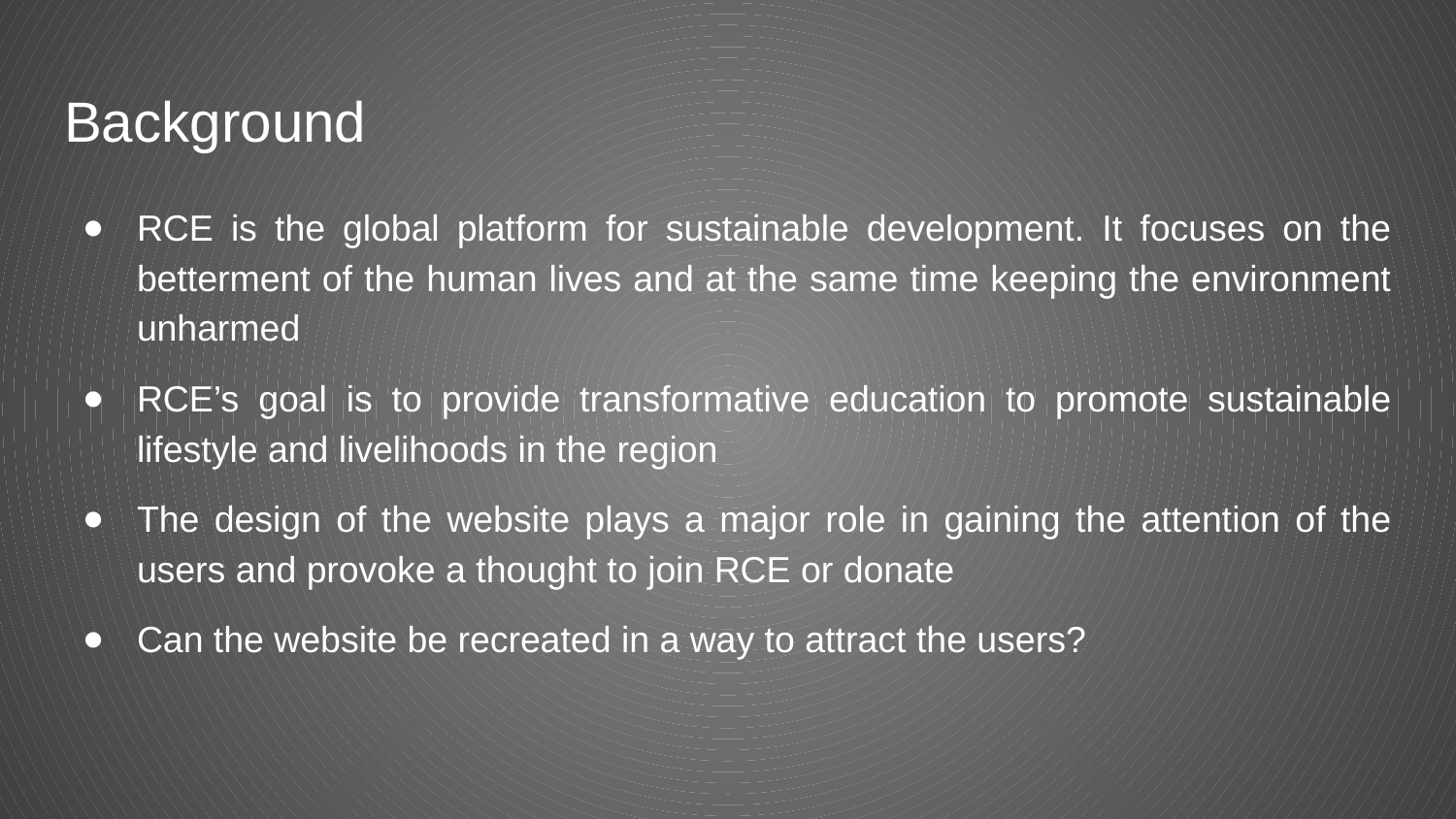

# Background
RCE is the global platform for sustainable development. It focuses on the betterment of the human lives and at the same time keeping the environment unharmed
RCE’s goal is to provide transformative education to promote sustainable lifestyle and livelihoods in the region
The design of the website plays a major role in gaining the attention of the users and provoke a thought to join RCE or donate
Can the website be recreated in a way to attract the users?